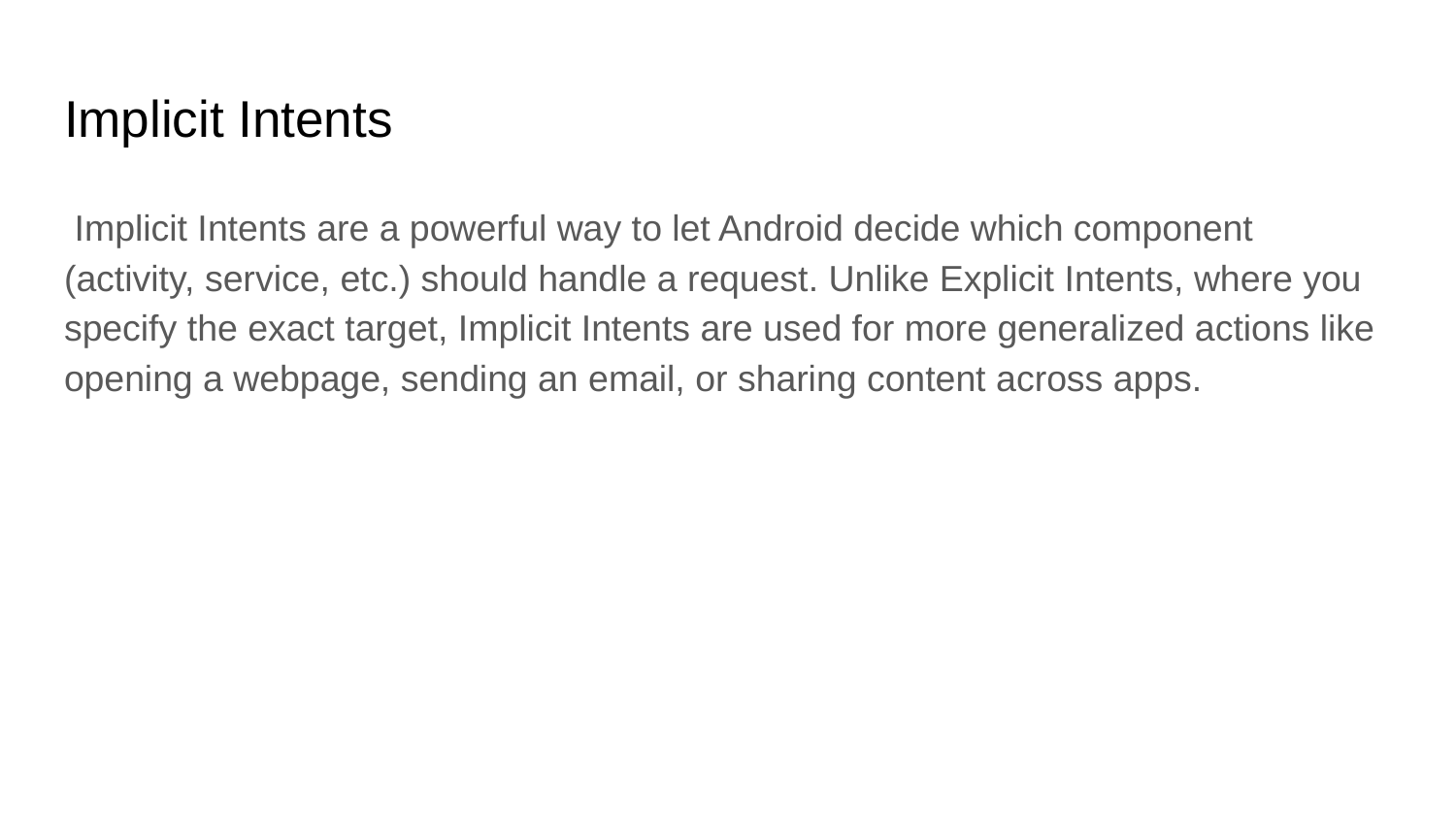

# Implicit Intents
 Implicit Intents are a powerful way to let Android decide which component (activity, service, etc.) should handle a request. Unlike Explicit Intents, where you specify the exact target, Implicit Intents are used for more generalized actions like opening a webpage, sending an email, or sharing content across apps.